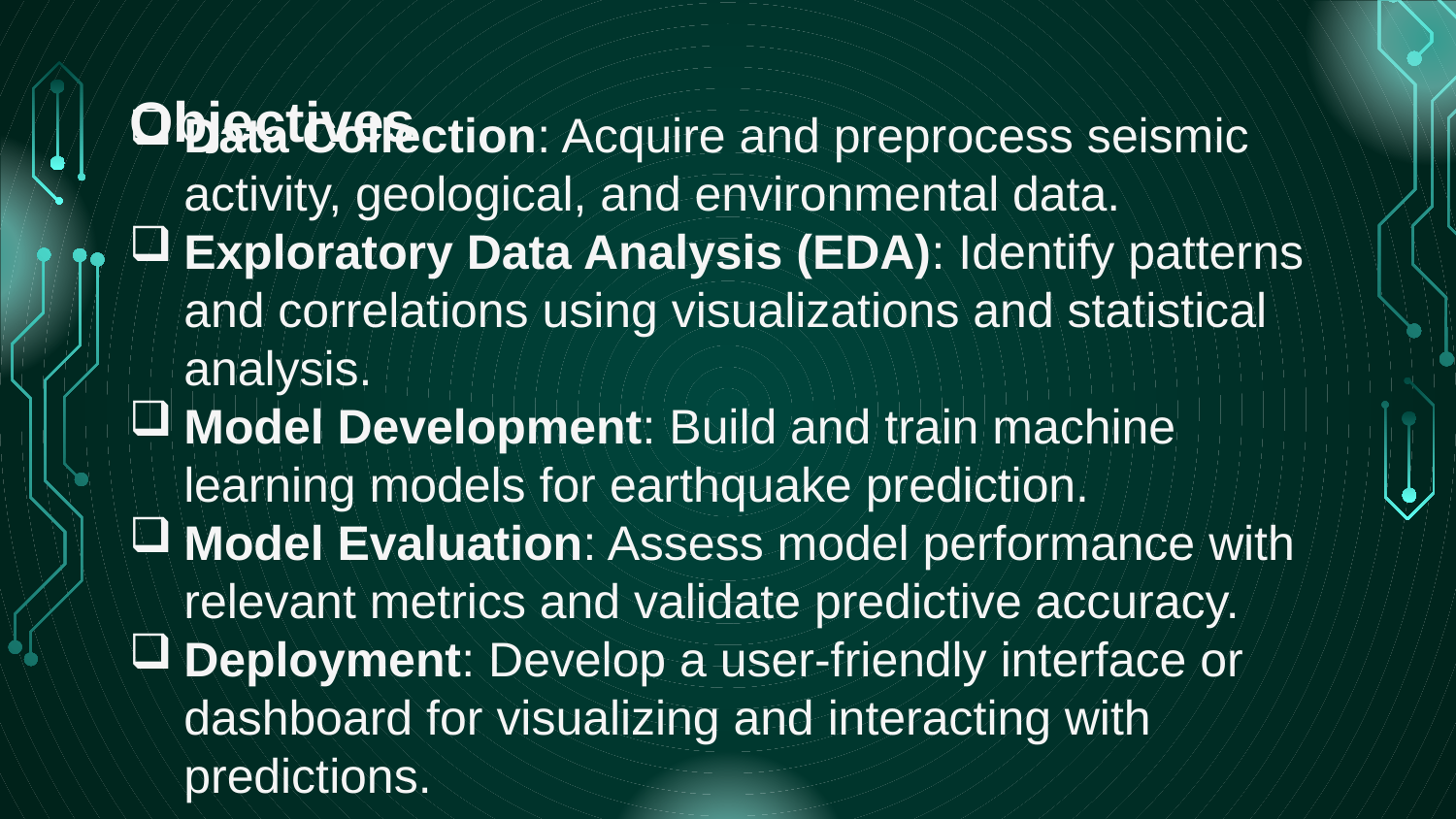

# Objectives
Data Collection: Acquire and preprocess seismic activity, geological, and environmental data.
Exploratory Data Analysis (EDA): Identify patterns and correlations using visualizations and statistical analysis.
Model Development: Build and train machine learning models for earthquake prediction.
Model Evaluation: Assess model performance with relevant metrics and validate predictive accuracy.
Deployment: Develop a user-friendly interface or dashboard for visualizing and interacting with predictions.